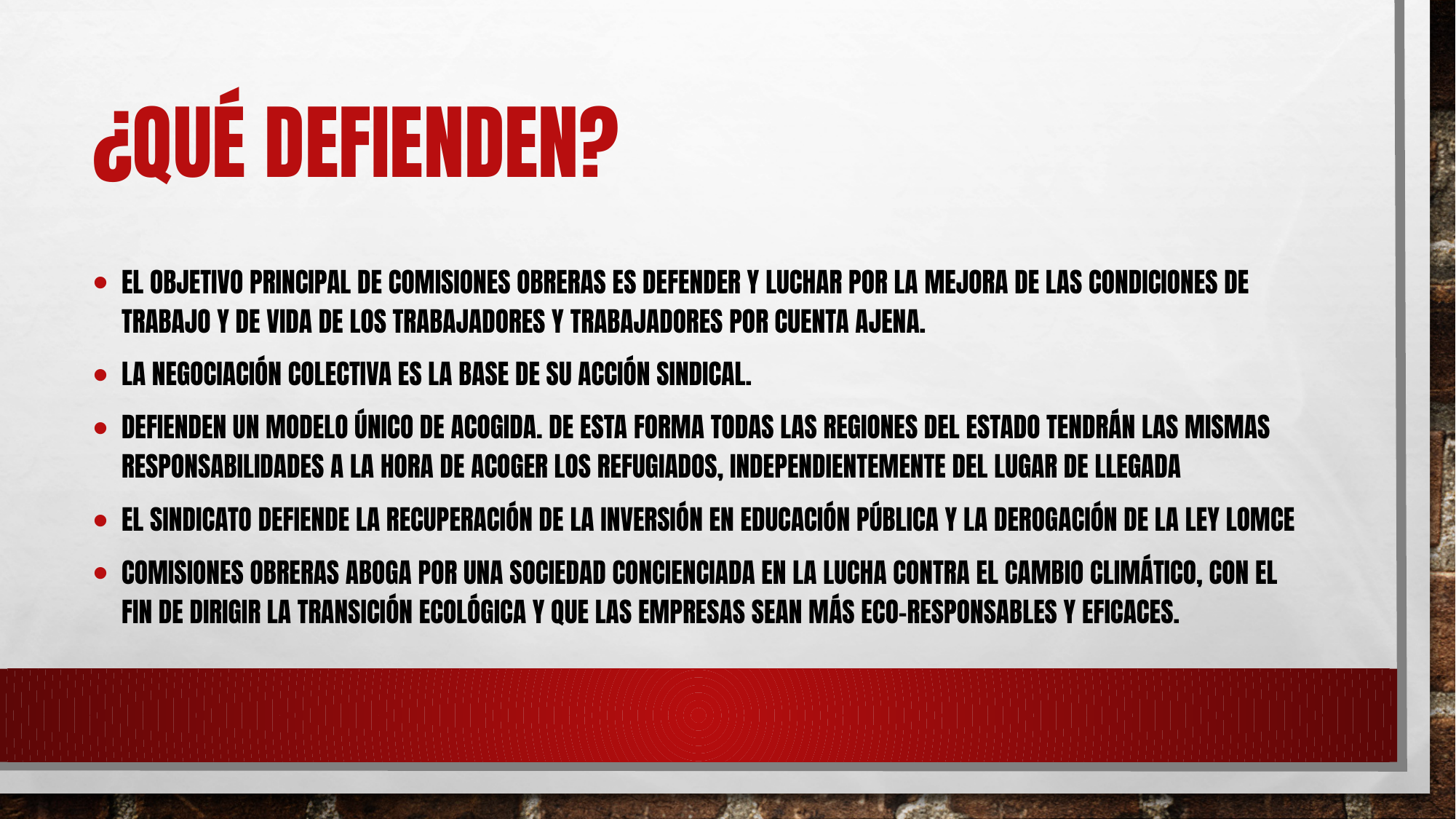

# ¿qué defienden?
El objetivo principal de comisiones obreras es defender y luchar por la mejora de las condiciones de trabajo y de vida de los trabajadores y trabajadores por cuenta ajena.
La negociación colectiva es la base de su acción sindical.
Defienden un modelo único de acogida. De esta forma todas las regiones del estado tendrán las mismas responsabilidades a la hora de acoger los refugiados, independientemente del lugar de llegada
El sindicato defiende la recuperación de la inversión en educación pública y la derogación de la ley Lomce
Comisiones obreras aboga por una sociedad concienciada en la lucha contra el cambio climático, con el fin de dirigir la transición ecológica y que las empresas sean más eco-responsables y eficaces.